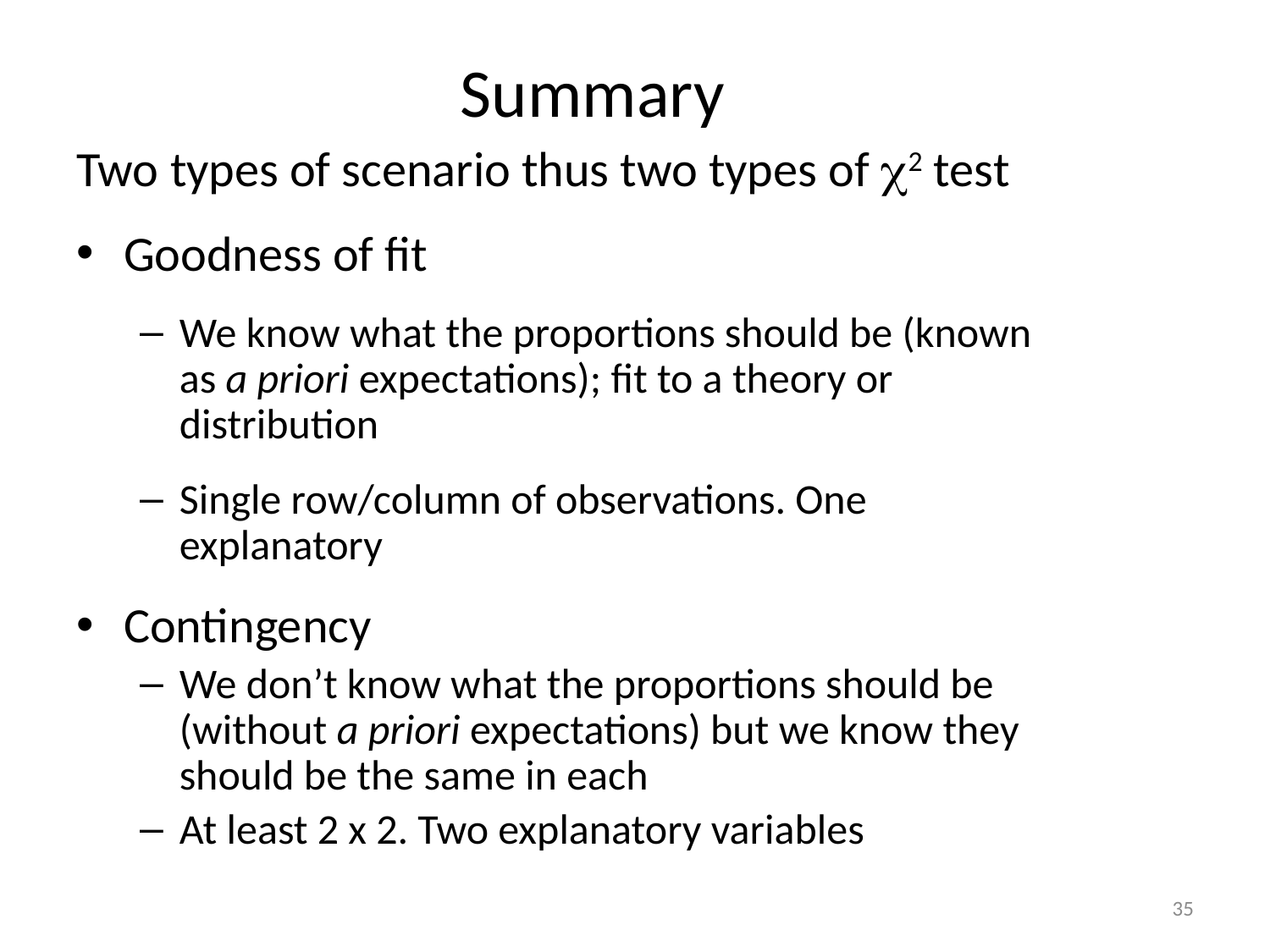

# Summary
Two types of scenario thus two types of χ2 test
Goodness of fit
We know what the proportions should be (known as a priori expectations); fit to a theory or distribution
Single row/column of observations. One explanatory
Contingency
We don’t know what the proportions should be (without a priori expectations) but we know they should be the same in each
At least 2 x 2. Two explanatory variables

35